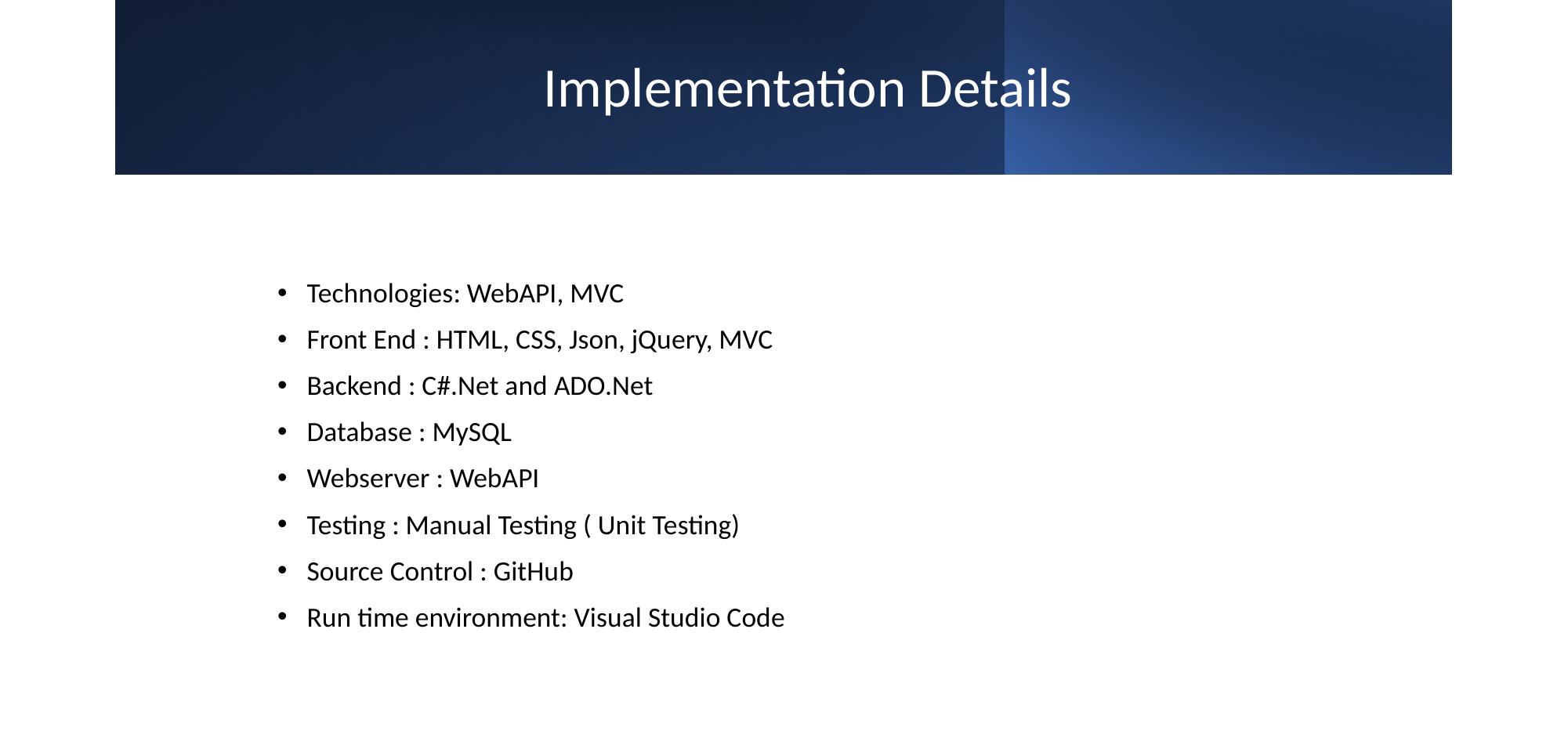

# Implementation Details
Technologies: WebAPI, MVC
Front End : HTML, CSS, Json, jQuery, MVC
Backend : C#.Net and ADO.Net
Database : MySQL
Webserver : WebAPI
Testing : Manual Testing ( Unit Testing)
Source Control : GitHub
Run time environment: Visual Studio Code